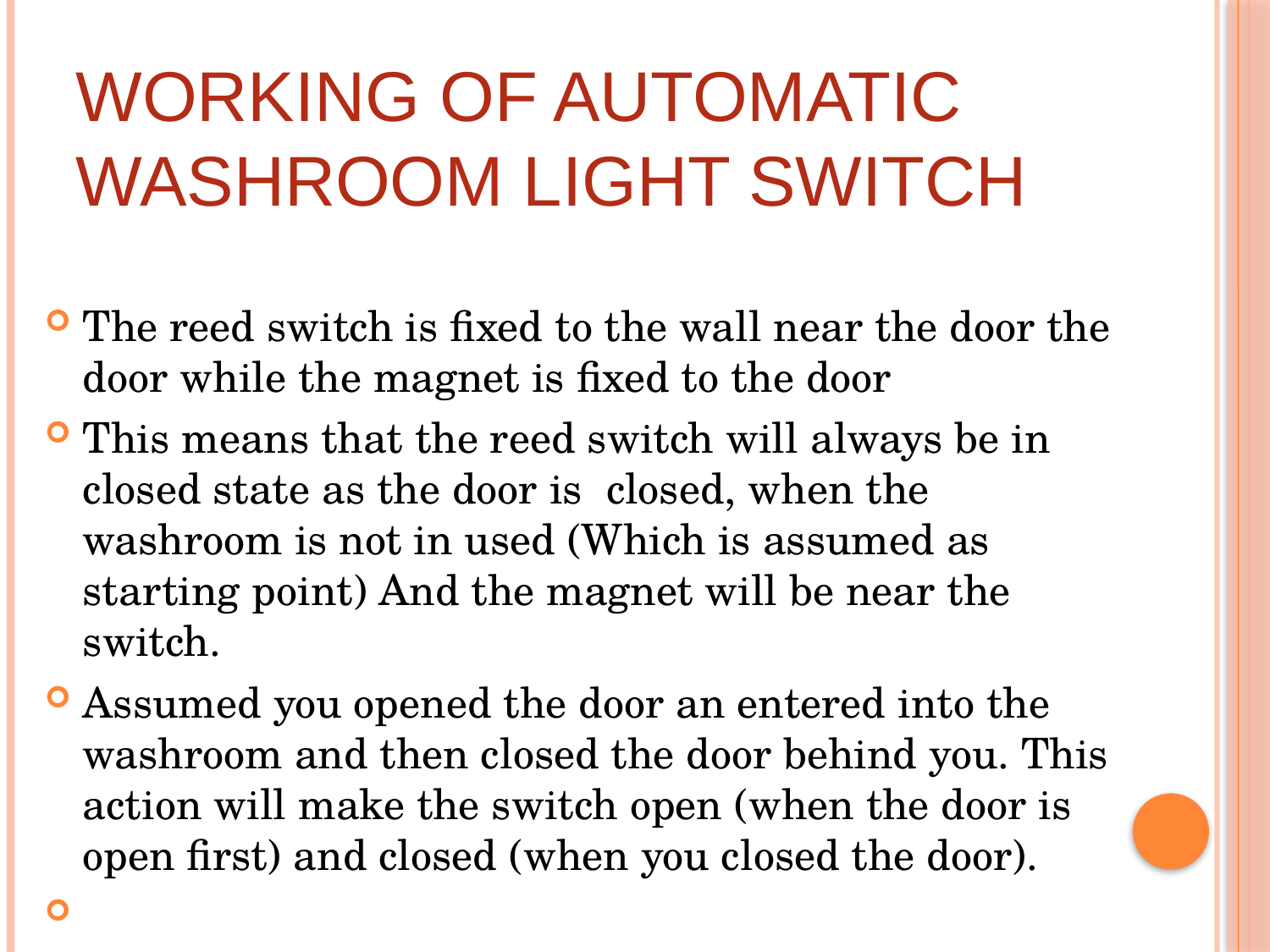

# Working of Automatic Washroom light Switch
The reed switch is fixed to the wall near the door the door while the magnet is fixed to the door
This means that the reed switch will always be in closed state as the door is  closed, when the washroom is not in used (Which is assumed as starting point) And the magnet will be near the switch.
Assumed you opened the door an entered into the washroom and then closed the door behind you. This action will make the switch open (when the door is open first) and closed (when you closed the door).